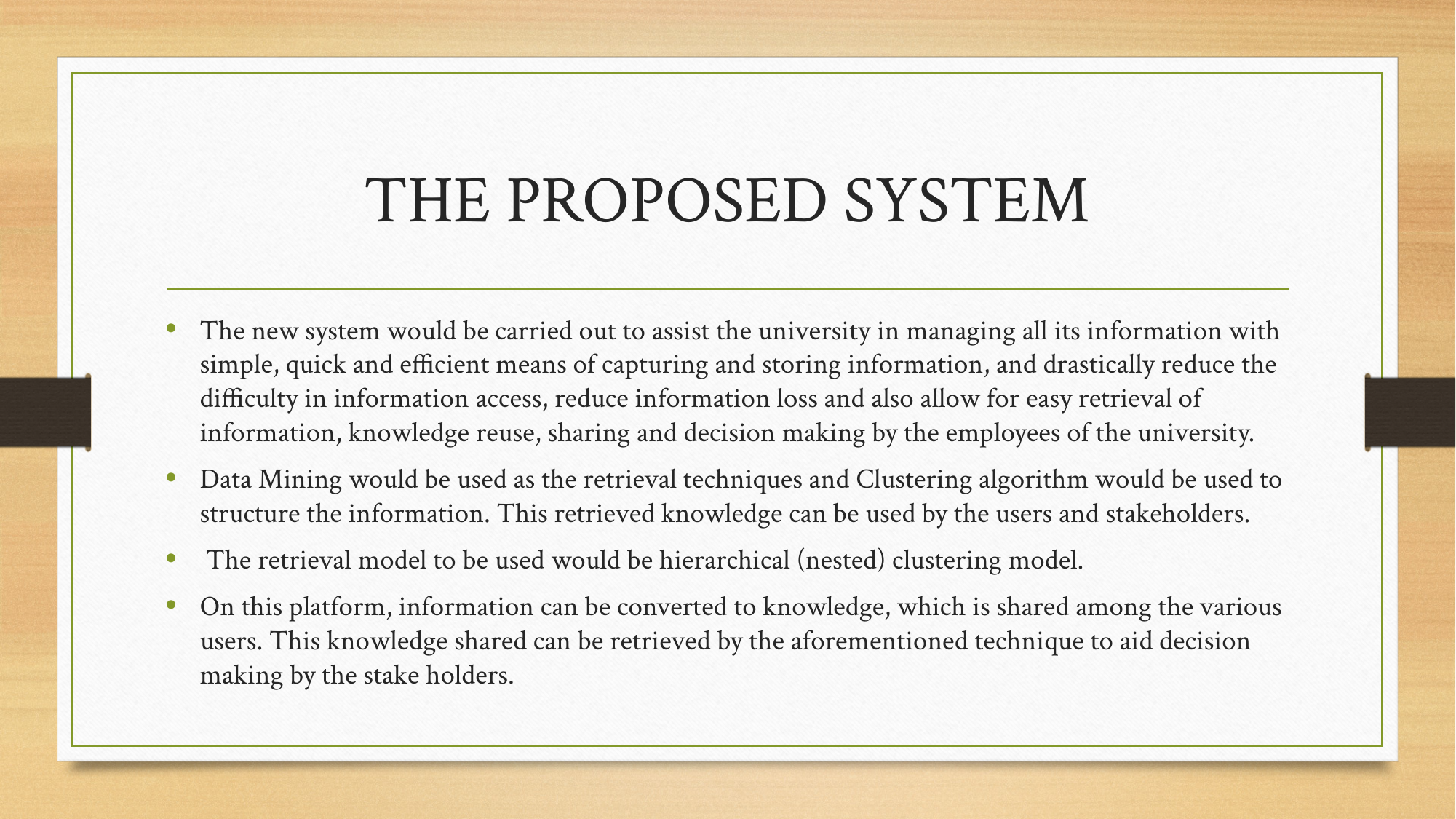

# THE PROPOSED SYSTEM
The new system would be carried out to assist the university in managing all its information with simple, quick and efficient means of capturing and storing information, and drastically reduce the difficulty in information access, reduce information loss and also allow for easy retrieval of information, knowledge reuse, sharing and decision making by the employees of the university.
Data Mining would be used as the retrieval techniques and Clustering algorithm would be used to structure the information. This retrieved knowledge can be used by the users and stakeholders.
 The retrieval model to be used would be hierarchical (nested) clustering model.
On this platform, information can be converted to knowledge, which is shared among the various users. This knowledge shared can be retrieved by the aforementioned technique to aid decision making by the stake holders.